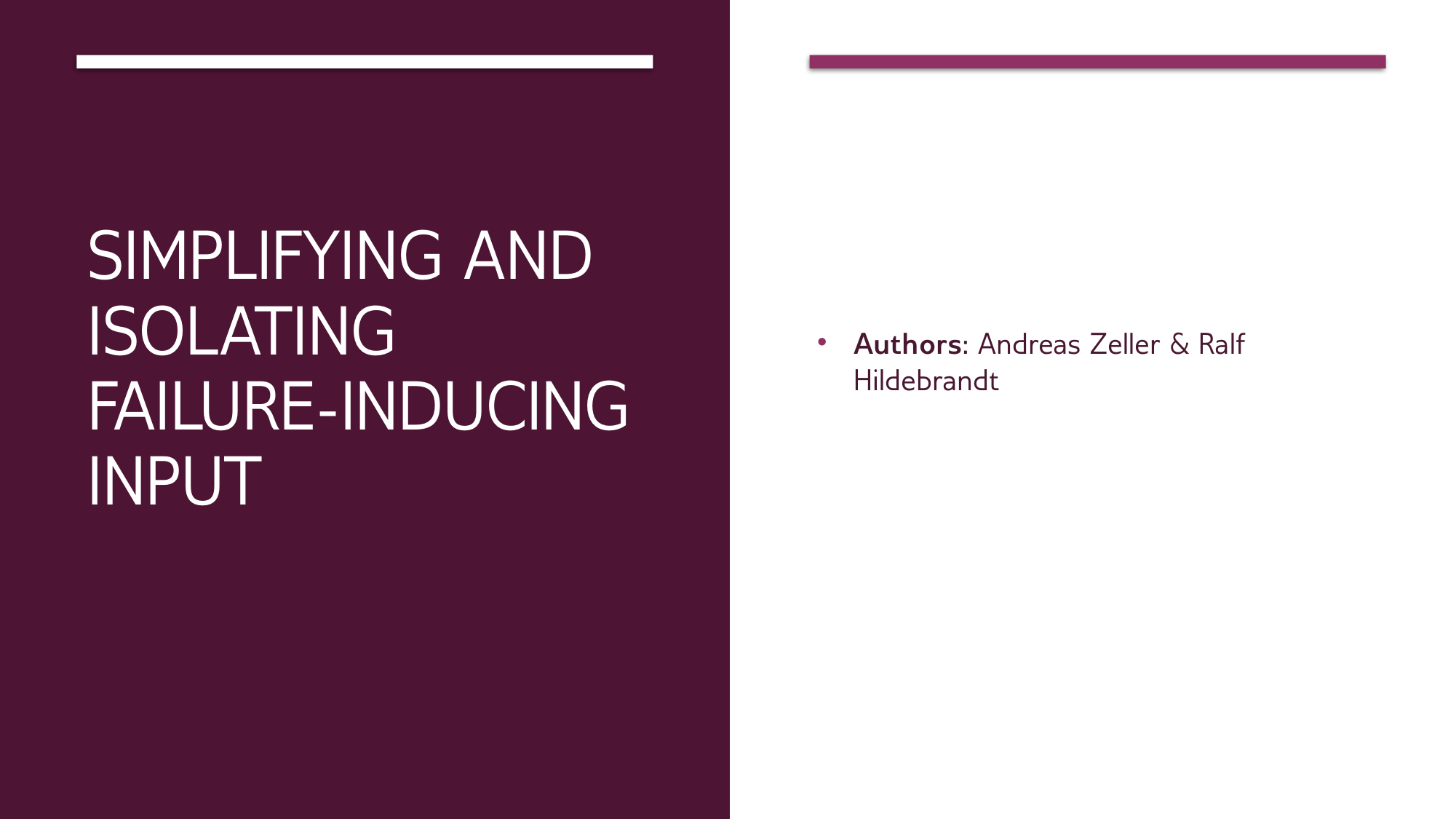

# Simplifying and Isolating Failure-Inducing Input
Authors: Andreas Zeller & Ralf Hildebrandt